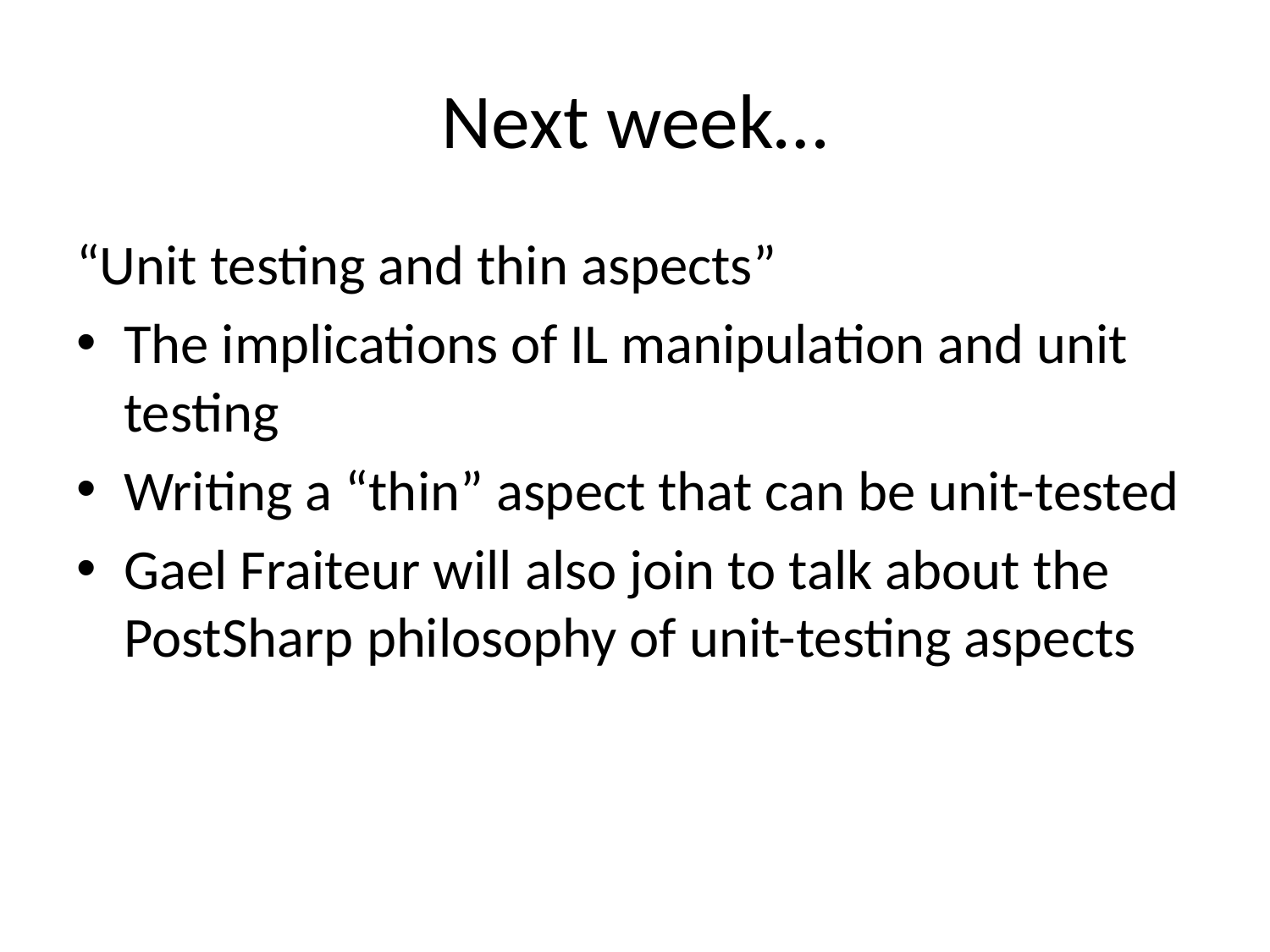

# Next week…
“Unit testing and thin aspects”
The implications of IL manipulation and unit testing
Writing a “thin” aspect that can be unit-tested
Gael Fraiteur will also join to talk about the PostSharp philosophy of unit-testing aspects